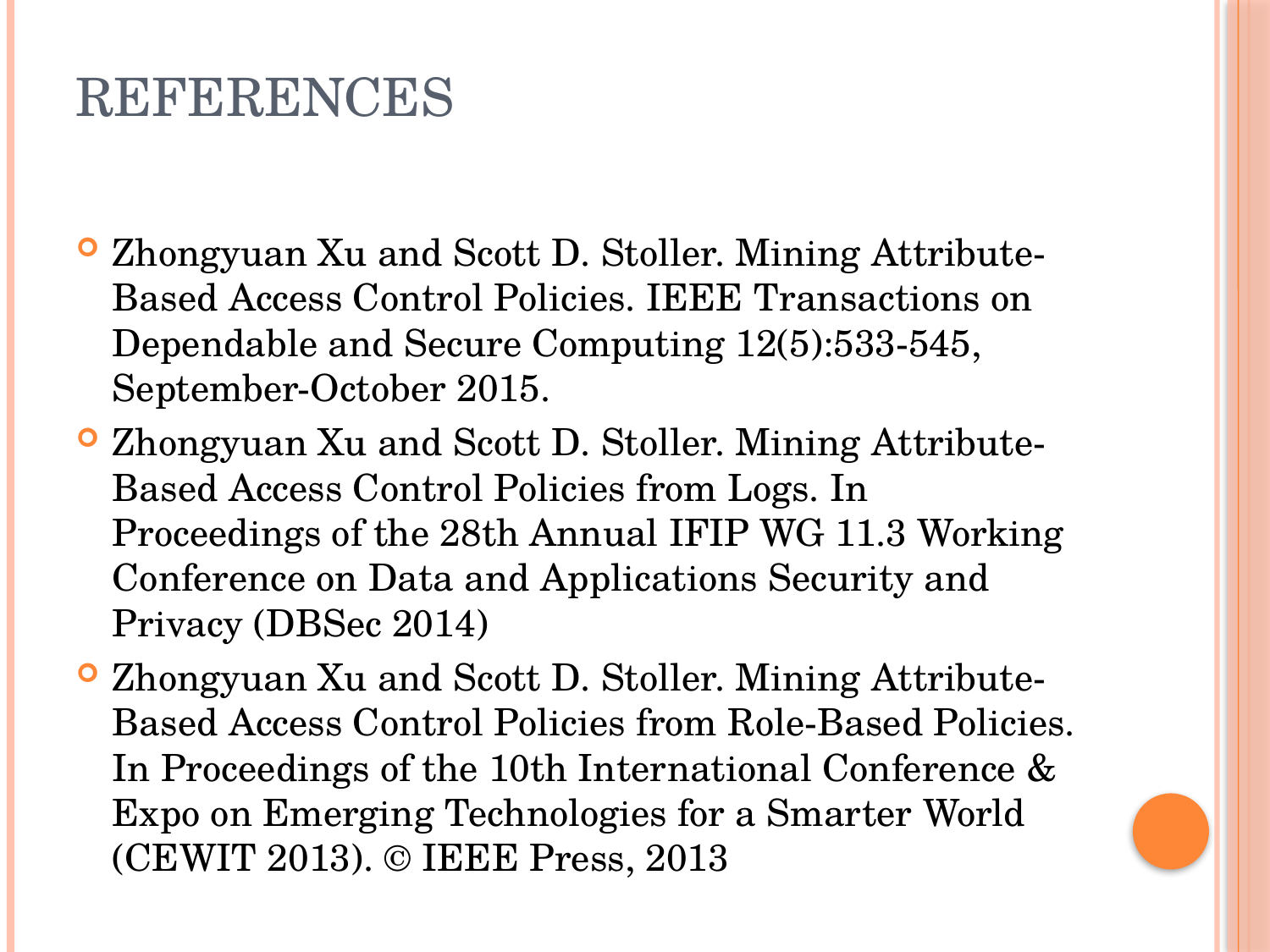

# References
Zhongyuan Xu and Scott D. Stoller. Mining Attribute-Based Access Control Policies. IEEE Transactions on Dependable and Secure Computing 12(5):533-545, September-October 2015.
Zhongyuan Xu and Scott D. Stoller. Mining Attribute-Based Access Control Policies from Logs. In Proceedings of the 28th Annual IFIP WG 11.3 Working Conference on Data and Applications Security and Privacy (DBSec 2014)
Zhongyuan Xu and Scott D. Stoller. Mining Attribute-Based Access Control Policies from Role-Based Policies. In Proceedings of the 10th International Conference & Expo on Emerging Technologies for a Smarter World (CEWIT 2013). © IEEE Press, 2013